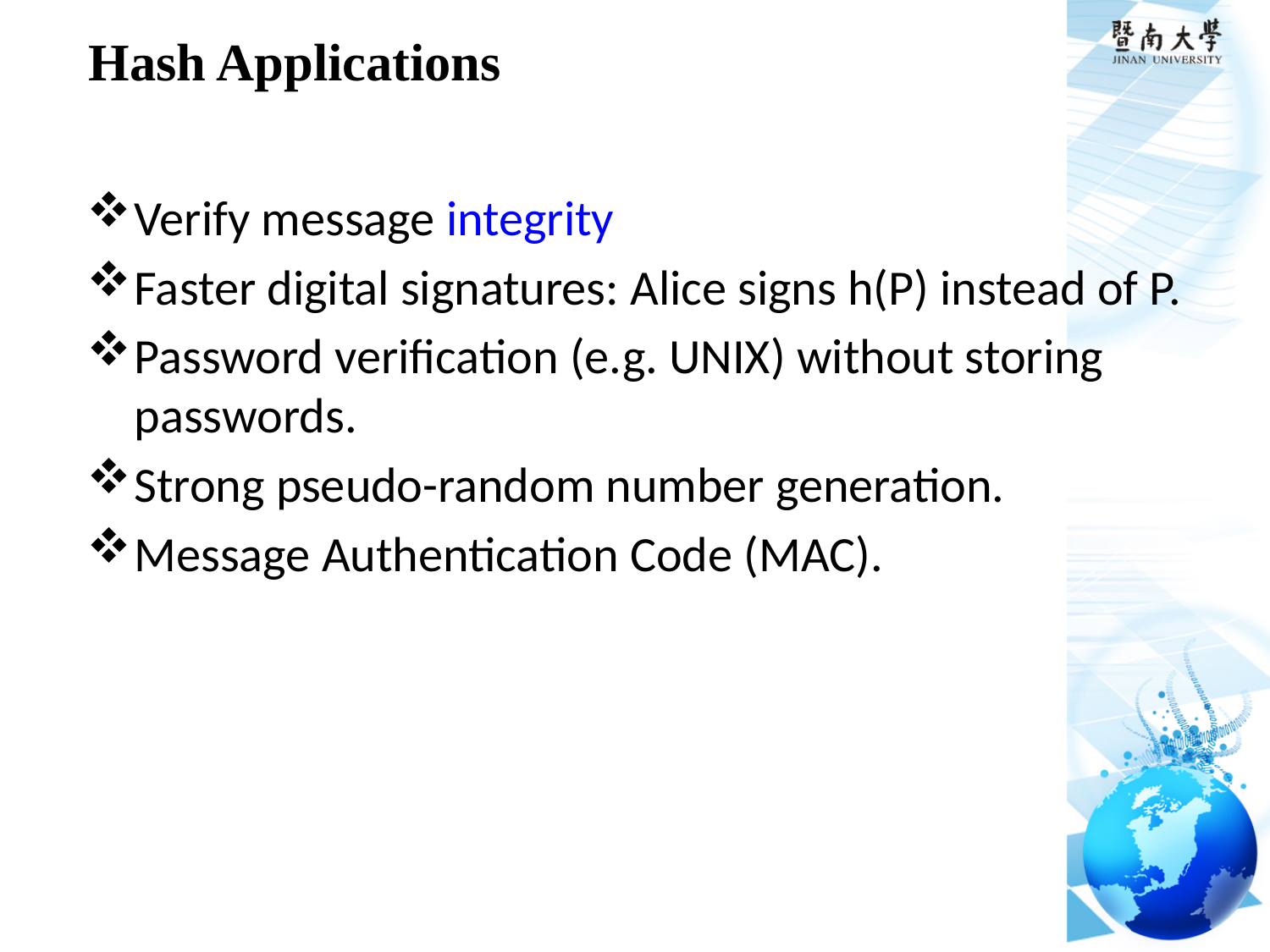

# Hash Applications
Verify message integrity
Faster digital signatures: Alice signs h(P) instead of P.
Password verification (e.g. UNIX) without storing passwords.
Strong pseudo-random number generation.
Message Authentication Code (MAC).